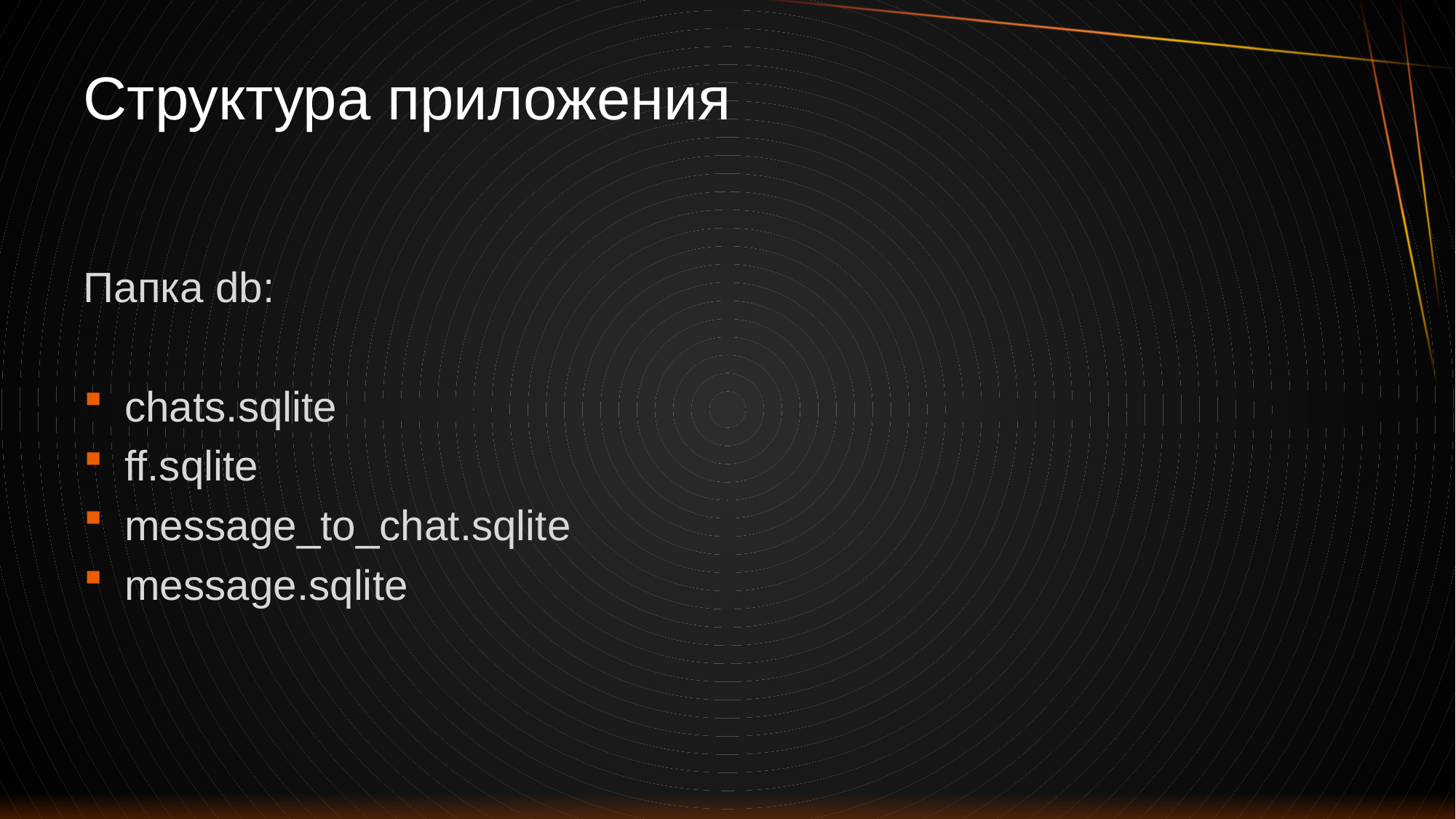

# Структура приложения
Папка db:

chats.sqlite
ff.sqlite
message_to_chat.sqlite
message.sqlite